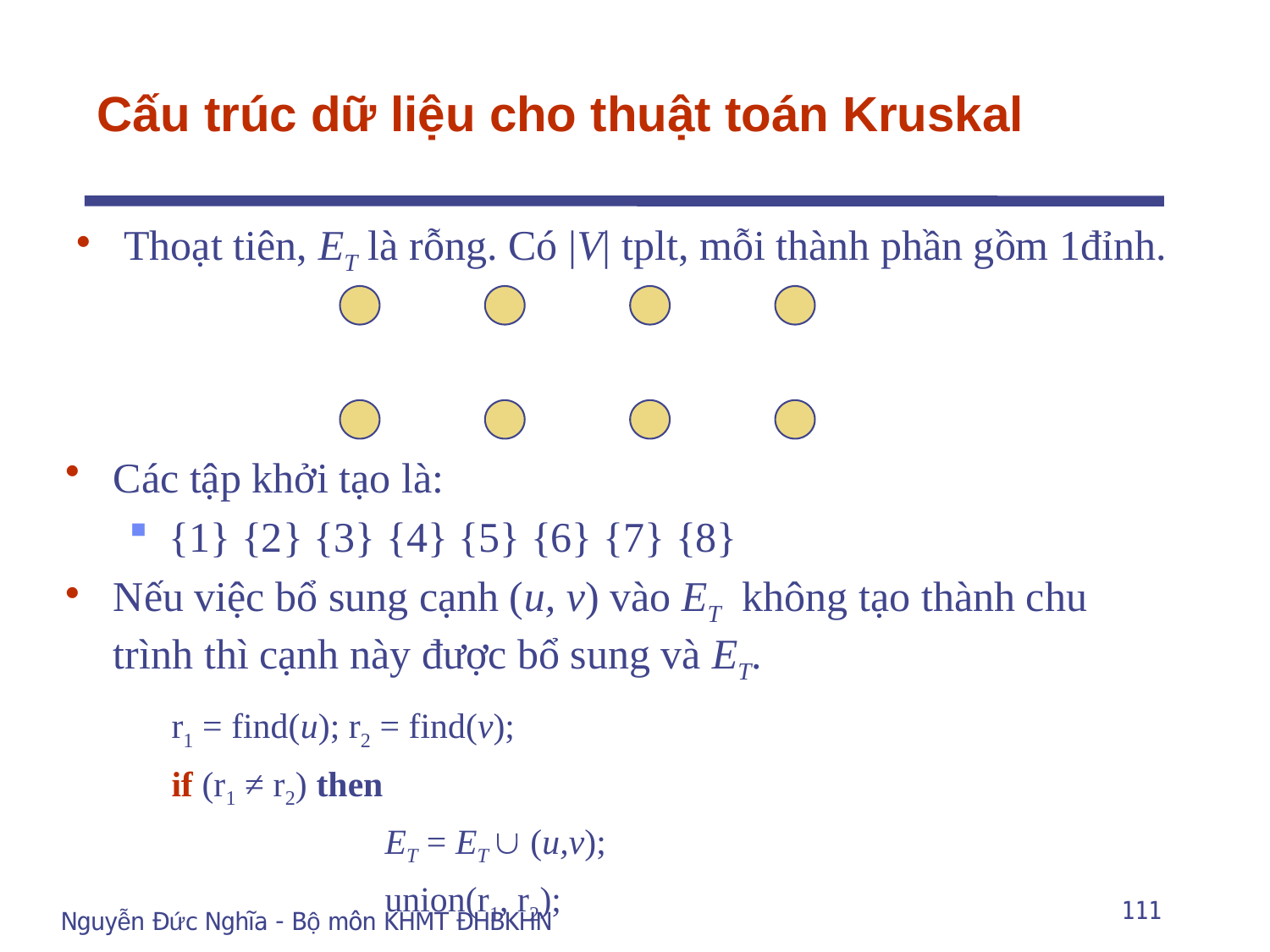

# Cấu trúc dữ liệu cho thuật toán Kruskal
Thoạt tiên, ET là rỗng. Có |V| tplt, mỗi thành phần gồm 1đỉnh.
1
3
5
7

2
4
6
8

Các tập khởi tạo là:
{1} {2} {3} {4} {5} {6} {7} {8}
Nếu việc bổ sung cạnh (u, v) vào ET  không tạo thành chu trình thì cạnh này được bổ sung và ET.
r1 = find(u); r2 = find(v);
if (r1 ≠ r2) then
                        ET = ET ∪ (u,v);
                        union(r1, r2);
111
Nguyễn Đức Nghĩa - Bộ môn KHMT ĐHBKHN